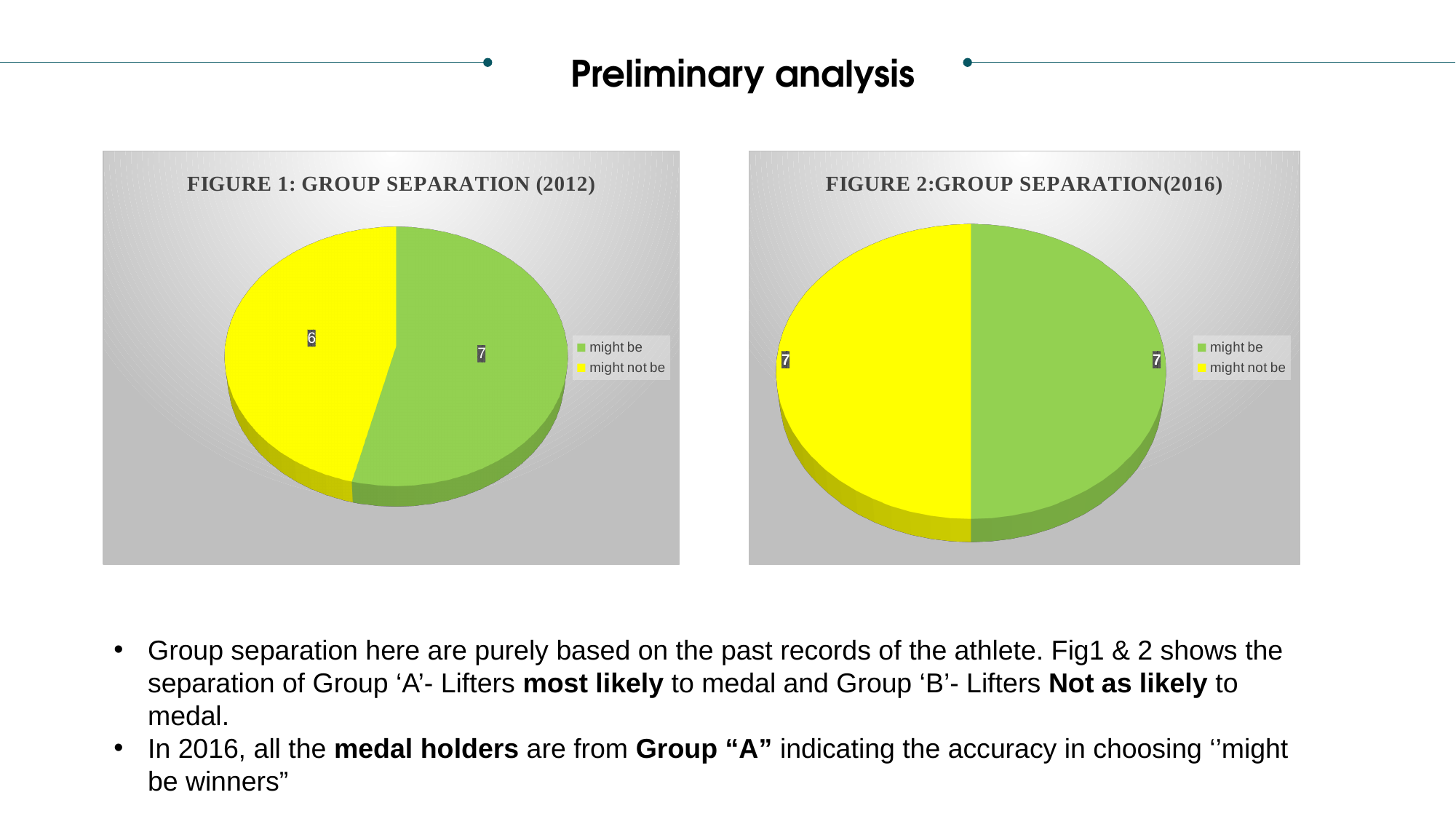

Preliminary analysis

[unsupported chart]

[unsupported chart]

Group separation here are purely based on the past records of the athlete. Fig1 & 2 shows the separation of Group ‘A’- Lifters most likely to medal and Group ‘B’- Lifters Not as likely to medal.
In 2016, all the medal holders are from Group “A” indicating the accuracy in choosing ‘’might be winners”